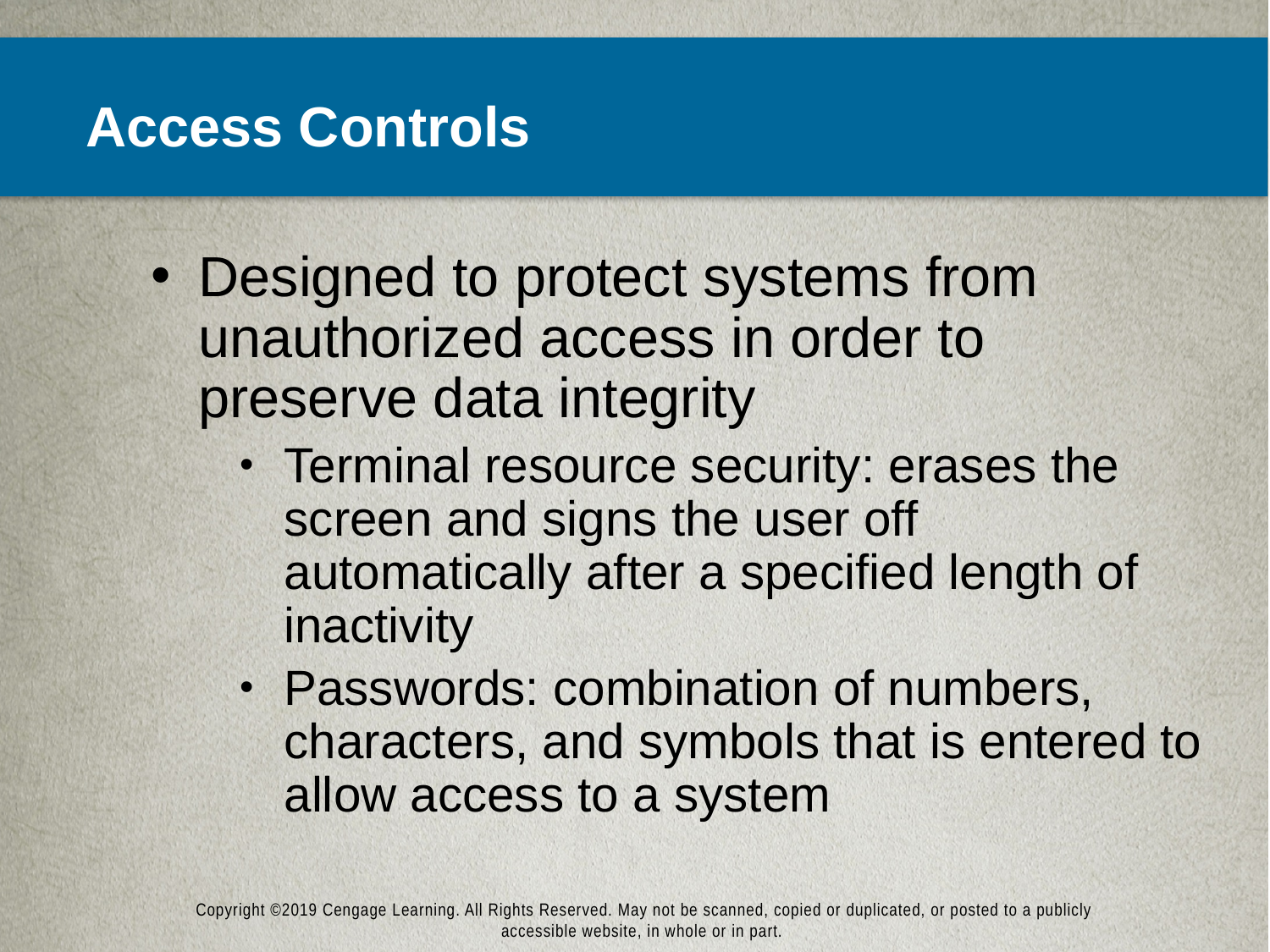

# Access Controls
Designed to protect systems from unauthorized access in order to preserve data integrity
Terminal resource security: erases the screen and signs the user off automatically after a specified length of inactivity
Passwords: combination of numbers, characters, and symbols that is entered to allow access to a system